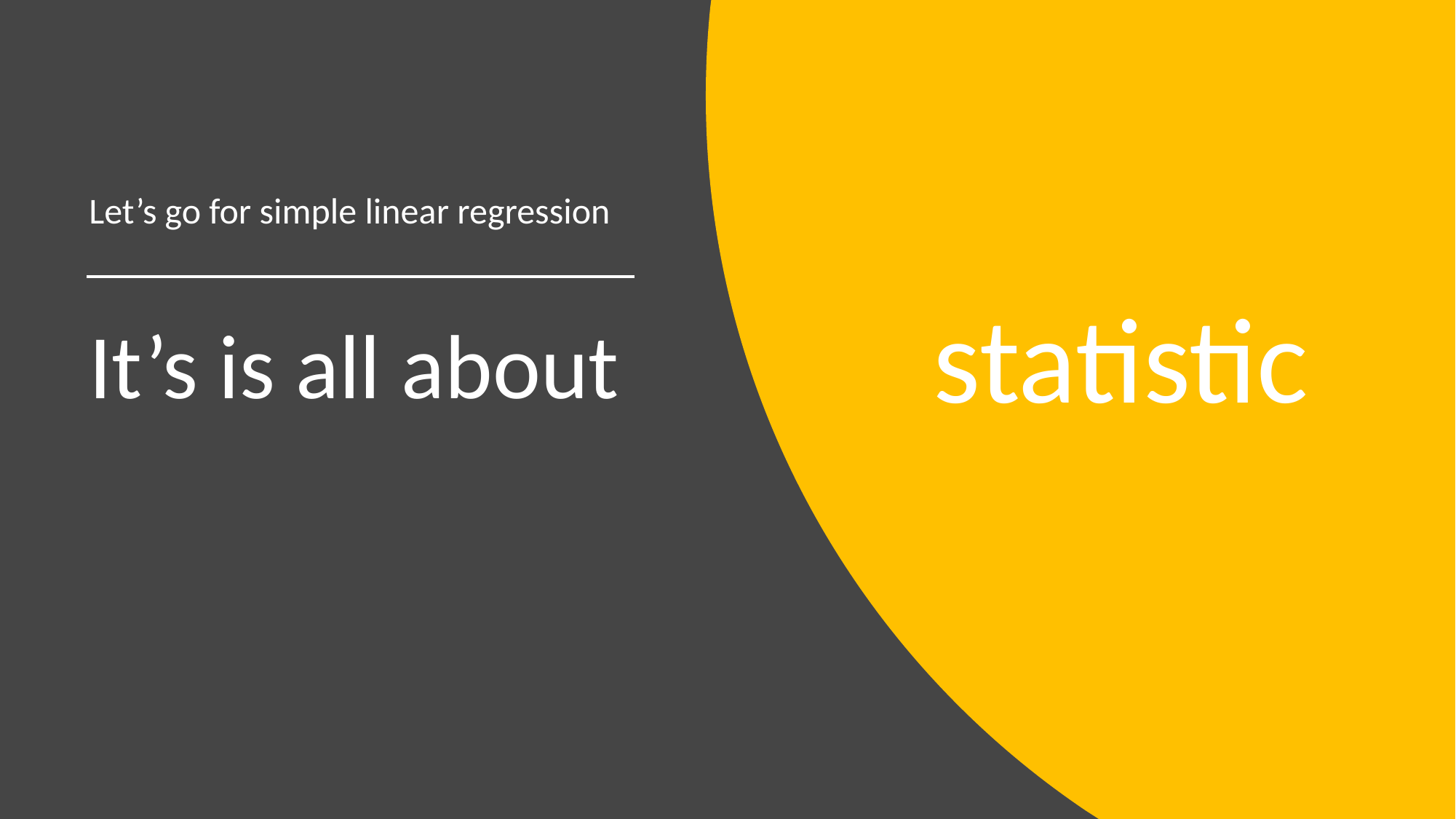

Let’s go for simple linear regression
statistic
# It’s is all about